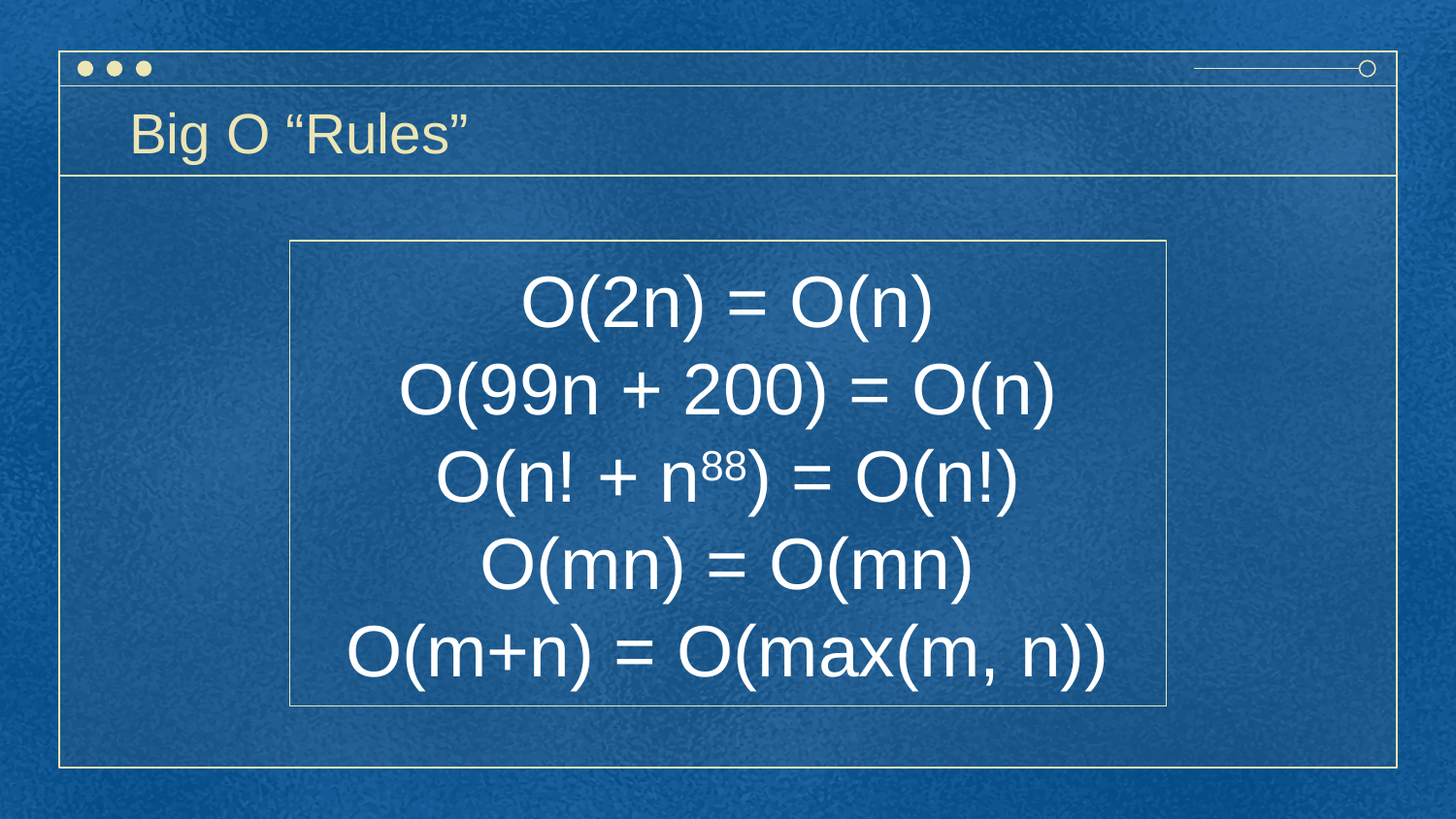

# Big O “Rules”
O(2n) = O(n)
O(99n + 200) = O(n)
O(n! + n88) = O(n!)
O(mn) = O(mn)
O(m+n) = O(max(m, n))